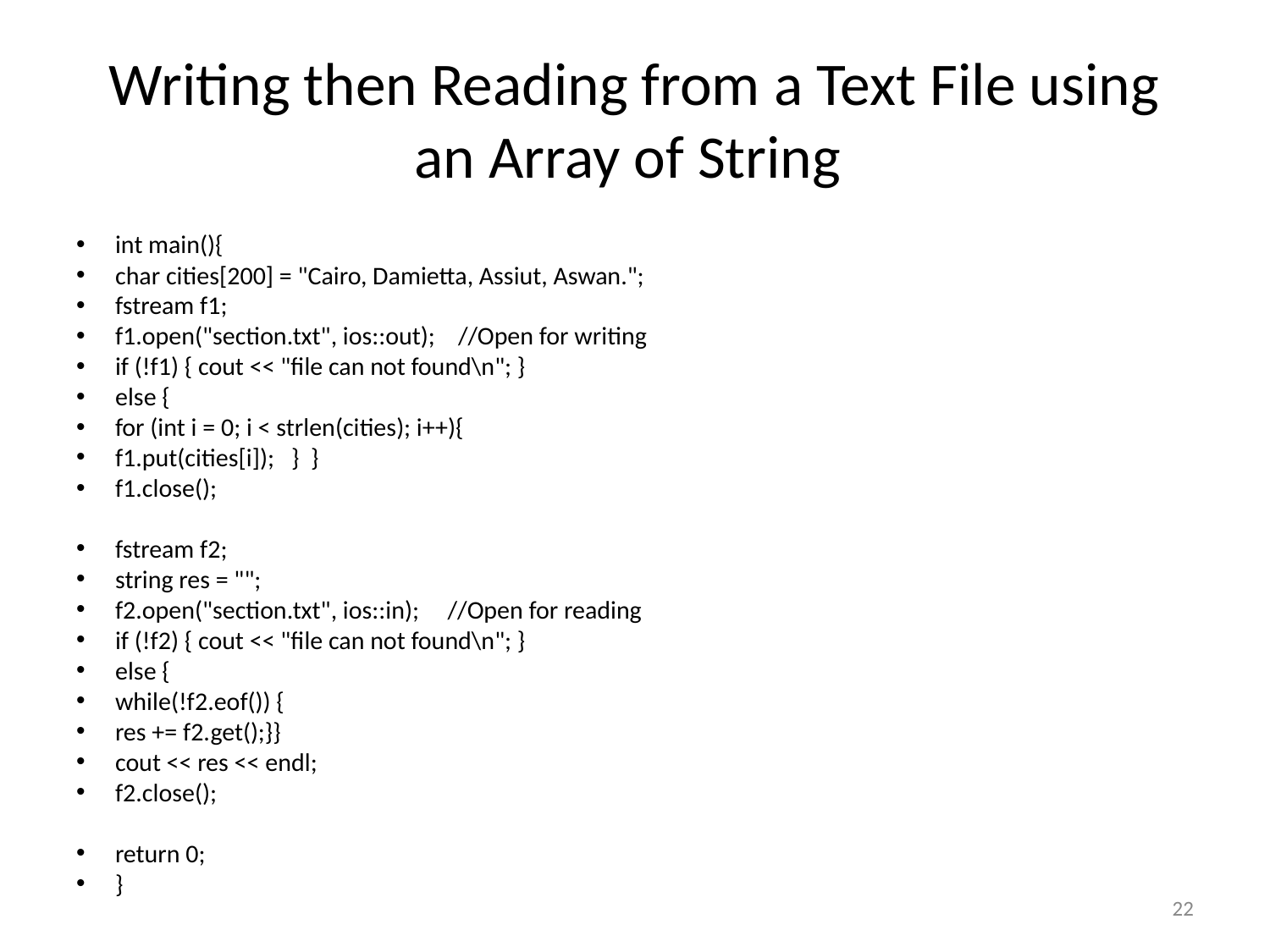

# Writing then Reading from a Text File using an Array of String
int main(){
char cities[200] = "Cairo, Damietta, Assiut, Aswan.";
fstream f1;
f1.open("section.txt", ios::out);	//Open for writing
if (!f1) { cout << "file can not found\n"; }
else {
for (int i = 0; i < strlen(cities); i++){
f1.put(cities[i]);   }  }
f1.close();

fstream f2;
string res = "";
f2.open("section.txt", ios::in);     //Open for reading
if (!f2) { cout << "file can not found\n"; }
else {
while(!f2.eof()) {
res += f2.get();}}
cout << res << endl;
f2.close();

return 0;
}
22